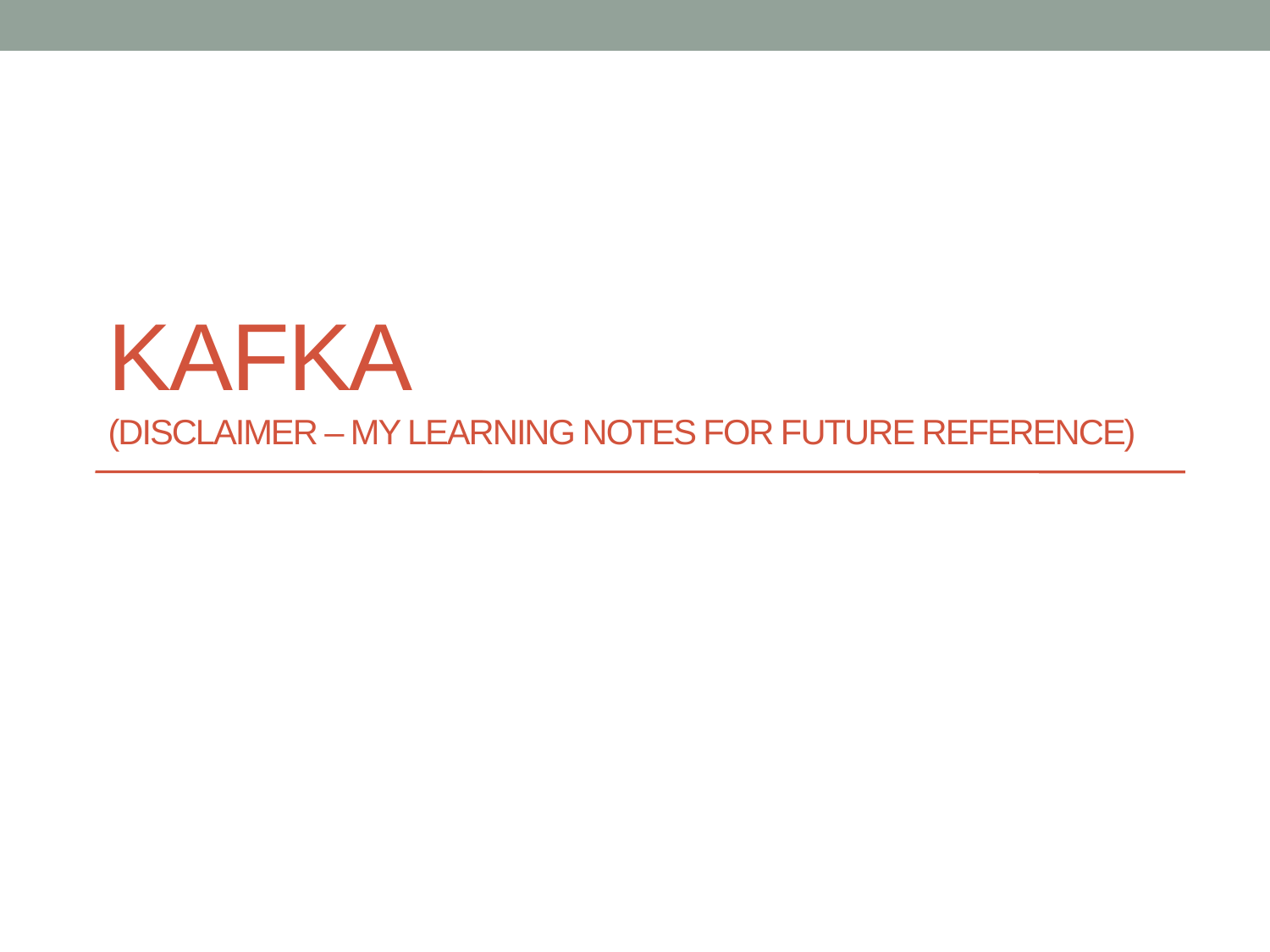

# Kafka (disclaimer – MY Learning notes for future reference)